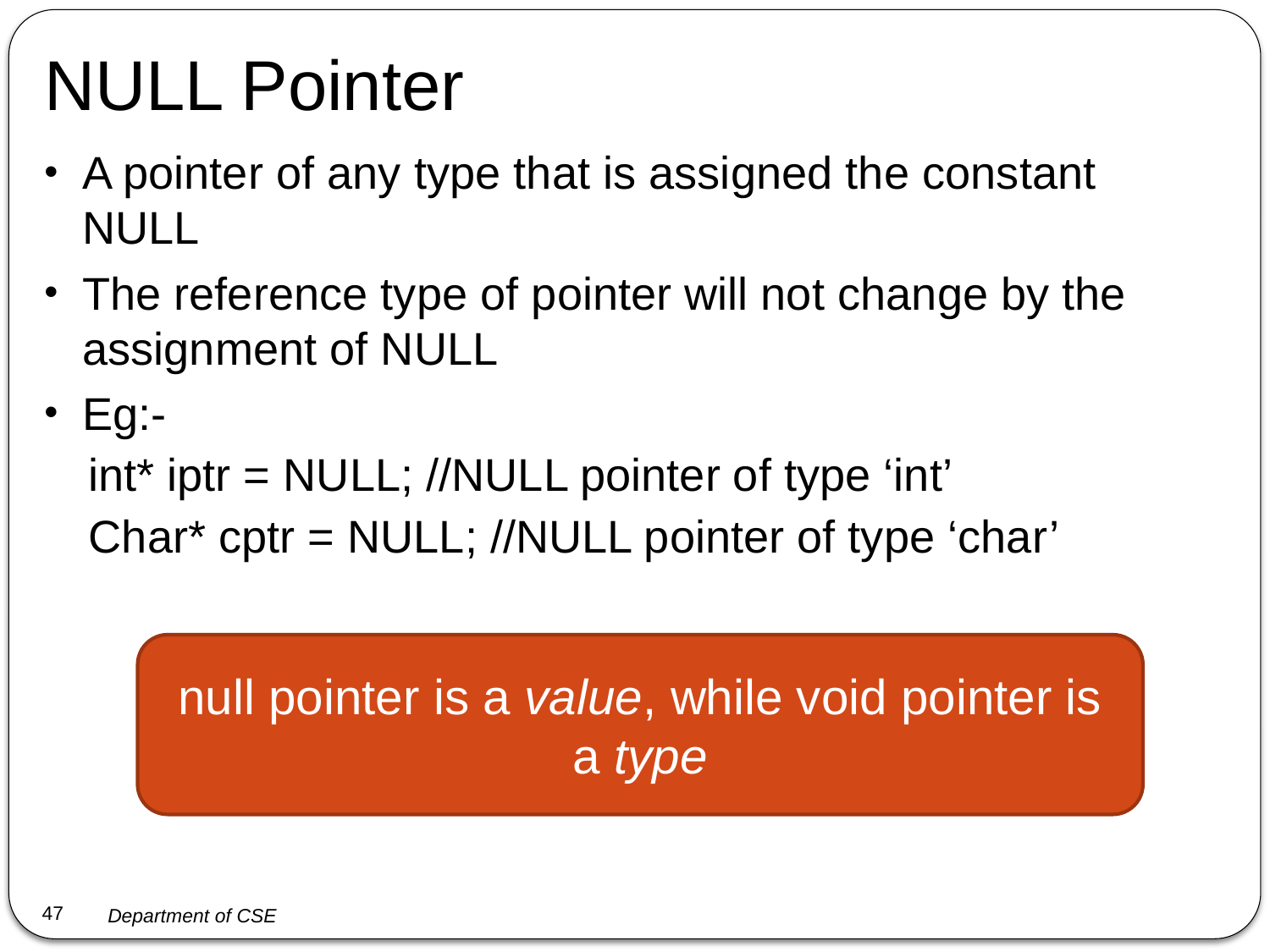

NULL Pointer
A pointer of any type that is assigned the constant NULL
The reference type of pointer will not change by the assignment of NULL
Eg:-
int* iptr = NULL; //NULL pointer of type ‘int’
Char* cptr = NULL; //NULL pointer of type ‘char’
null pointer is a value, while void pointer is a type
47
Department of CSE